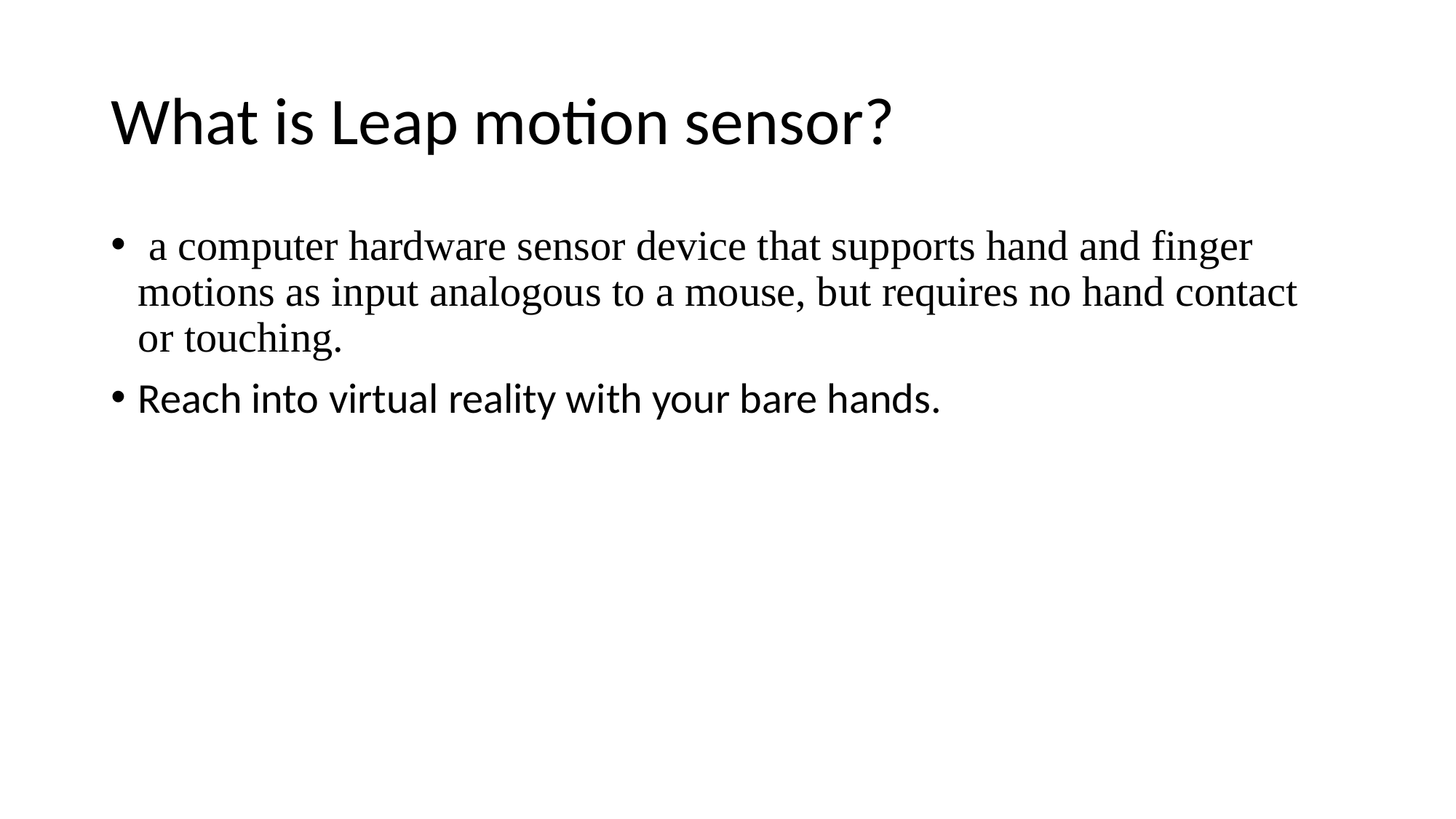

# What is Leap motion sensor?
 a computer hardware sensor device that supports hand and finger motions as input analogous to a mouse, but requires no hand contact or touching.
Reach into virtual reality with your bare hands.